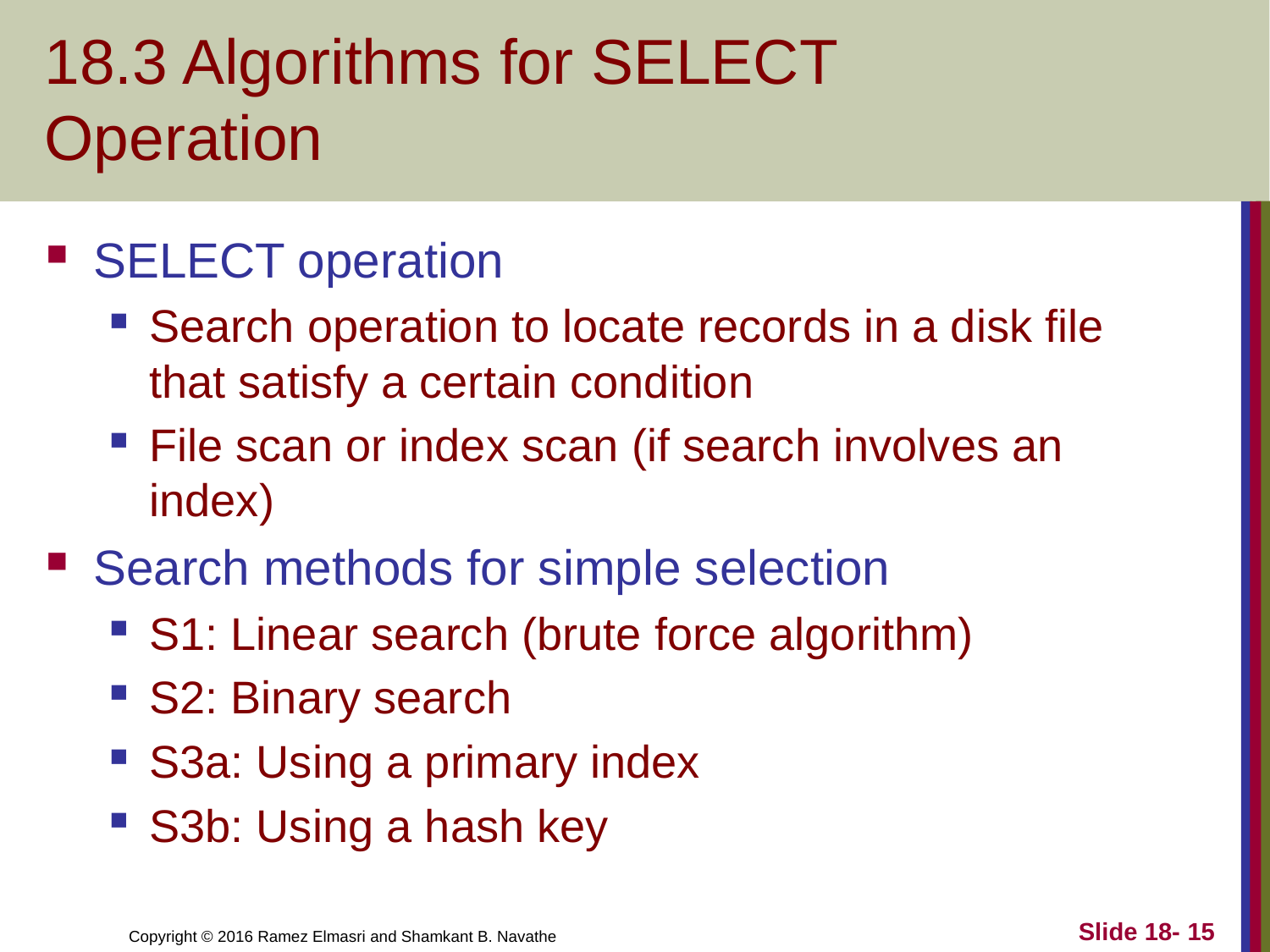

# 18.3 Algorithms for SELECT Operation
SELECT operation
Search operation to locate records in a disk file that satisfy a certain condition
File scan or index scan (if search involves an index)
Search methods for simple selection
S1: Linear search (brute force algorithm)
S2: Binary search
S3a: Using a primary index
S3b: Using a hash key
Slide 18- 15